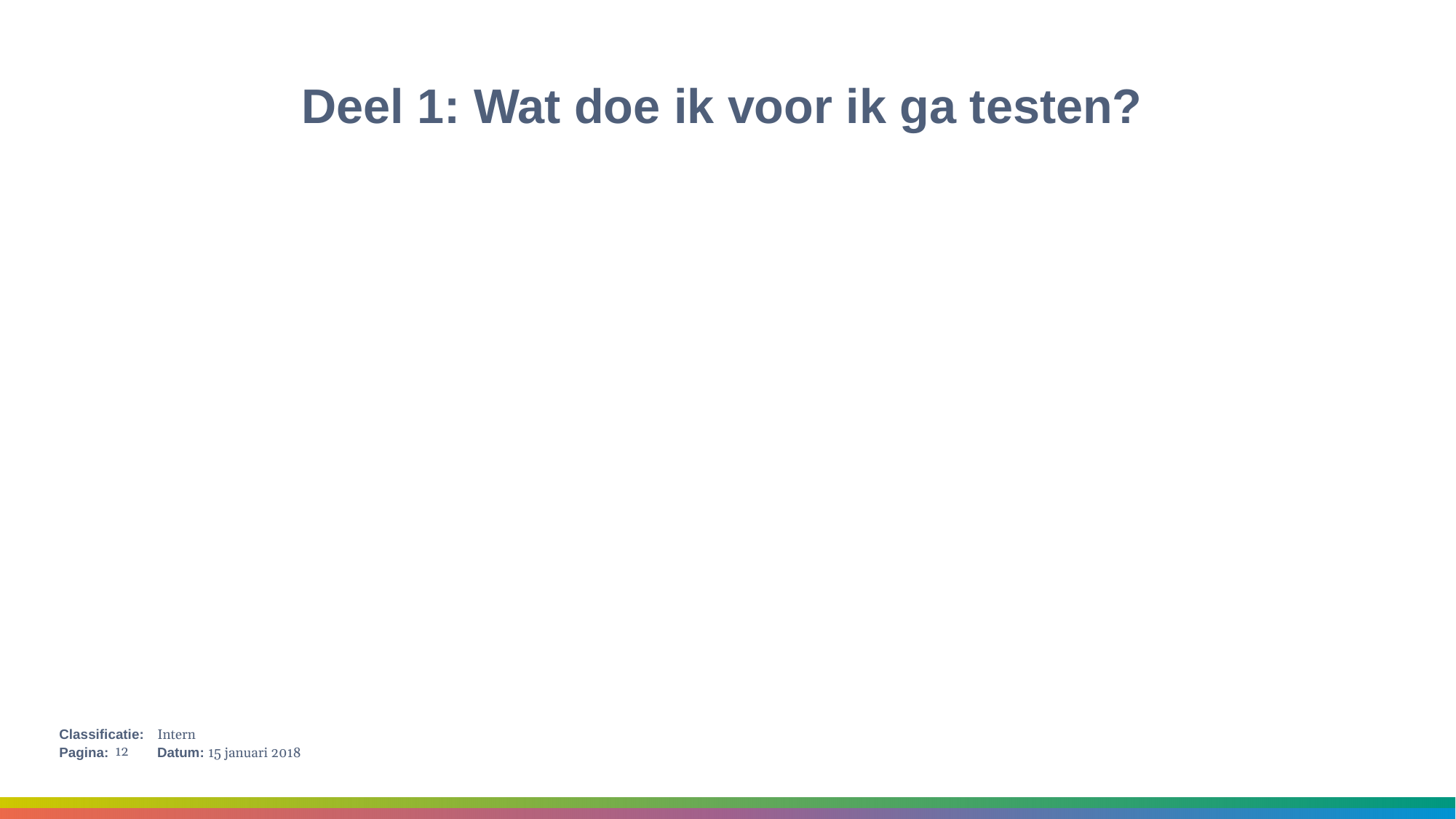

# Deel 1: Wat doe ik voor ik ga testen?

12
15 januari 2018